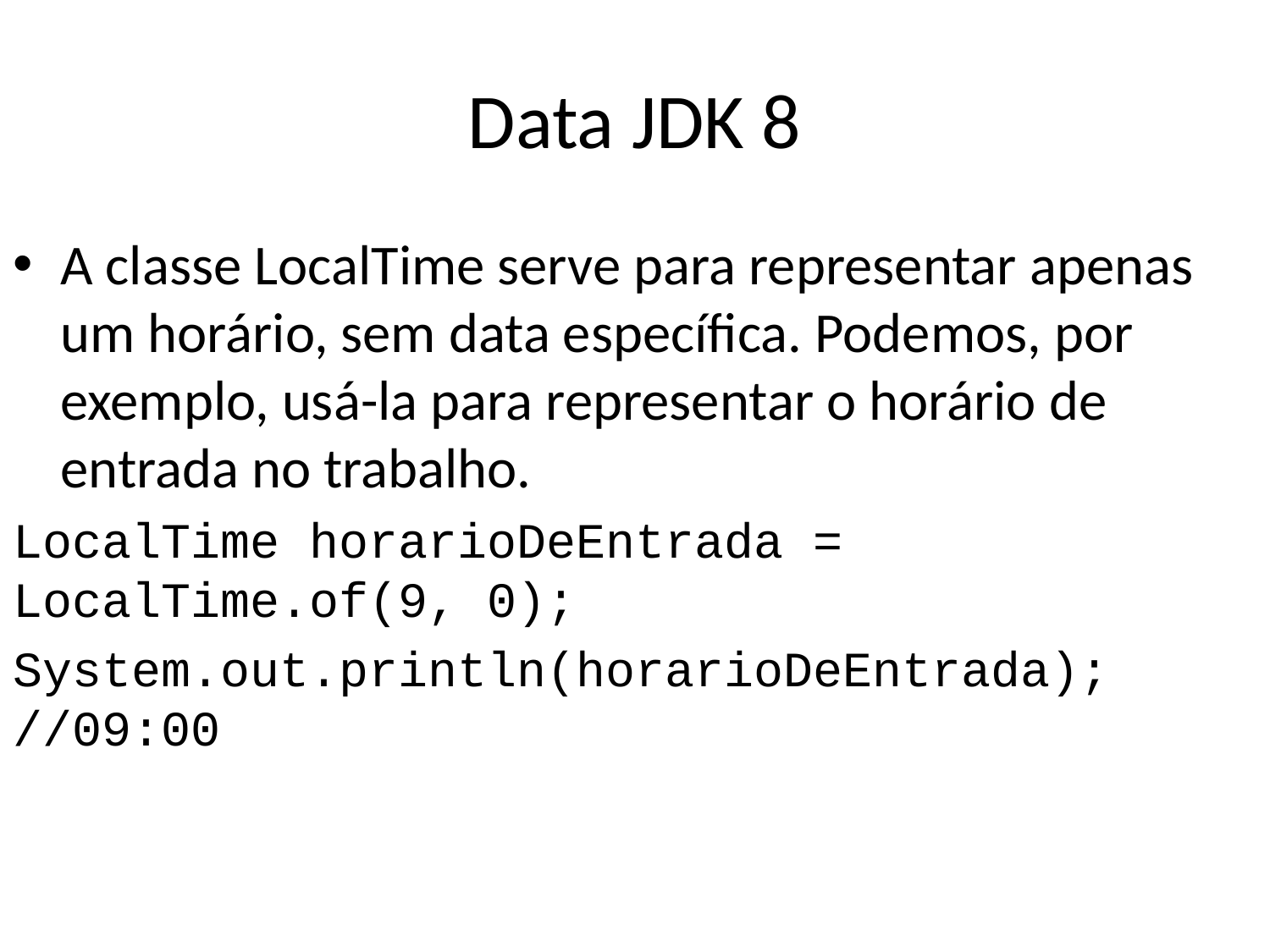

# Data JDK 8
A classe LocalTime serve para representar apenas um horário, sem data específica. Podemos, por exemplo, usá-la para representar o horário de entrada no trabalho.
LocalTime horarioDeEntrada = LocalTime.of(9, 0);
System.out.println(horarioDeEntrada); //09:00